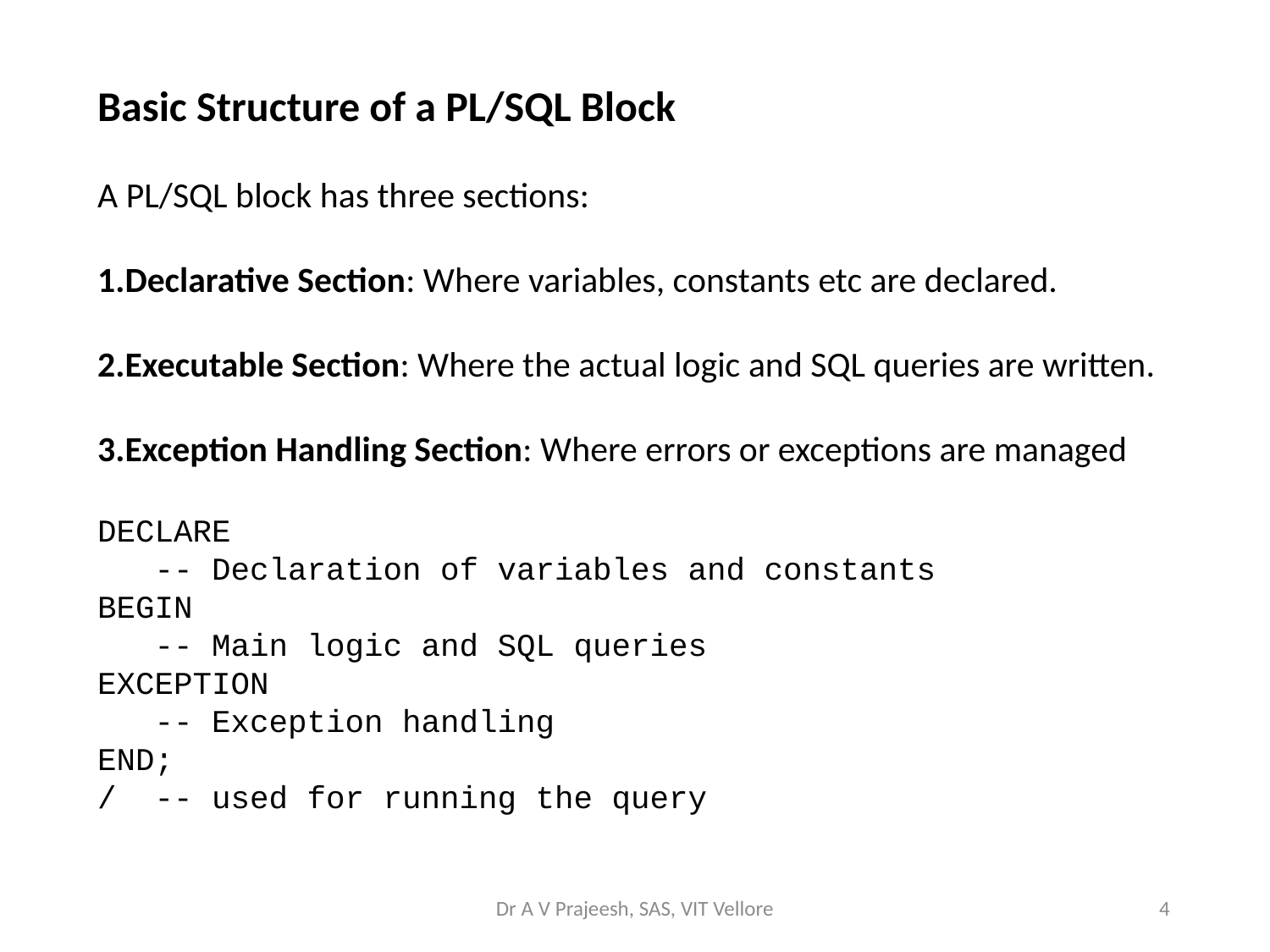

Basic Structure of a PL/SQL Block

A PL/SQL block has three sections:

Declarative Section: Where variables, constants etc are declared.

Executable Section: Where the actual logic and SQL queries are written.

Exception Handling Section: Where errors or exceptions are managed

DECLARE
   -- Declaration of variables and constants
BEGIN
   -- Main logic and SQL queries
EXCEPTION
   -- Exception handling
END;
/  -- used for running the query
Dr A V Prajeesh, SAS, VIT Vellore
4